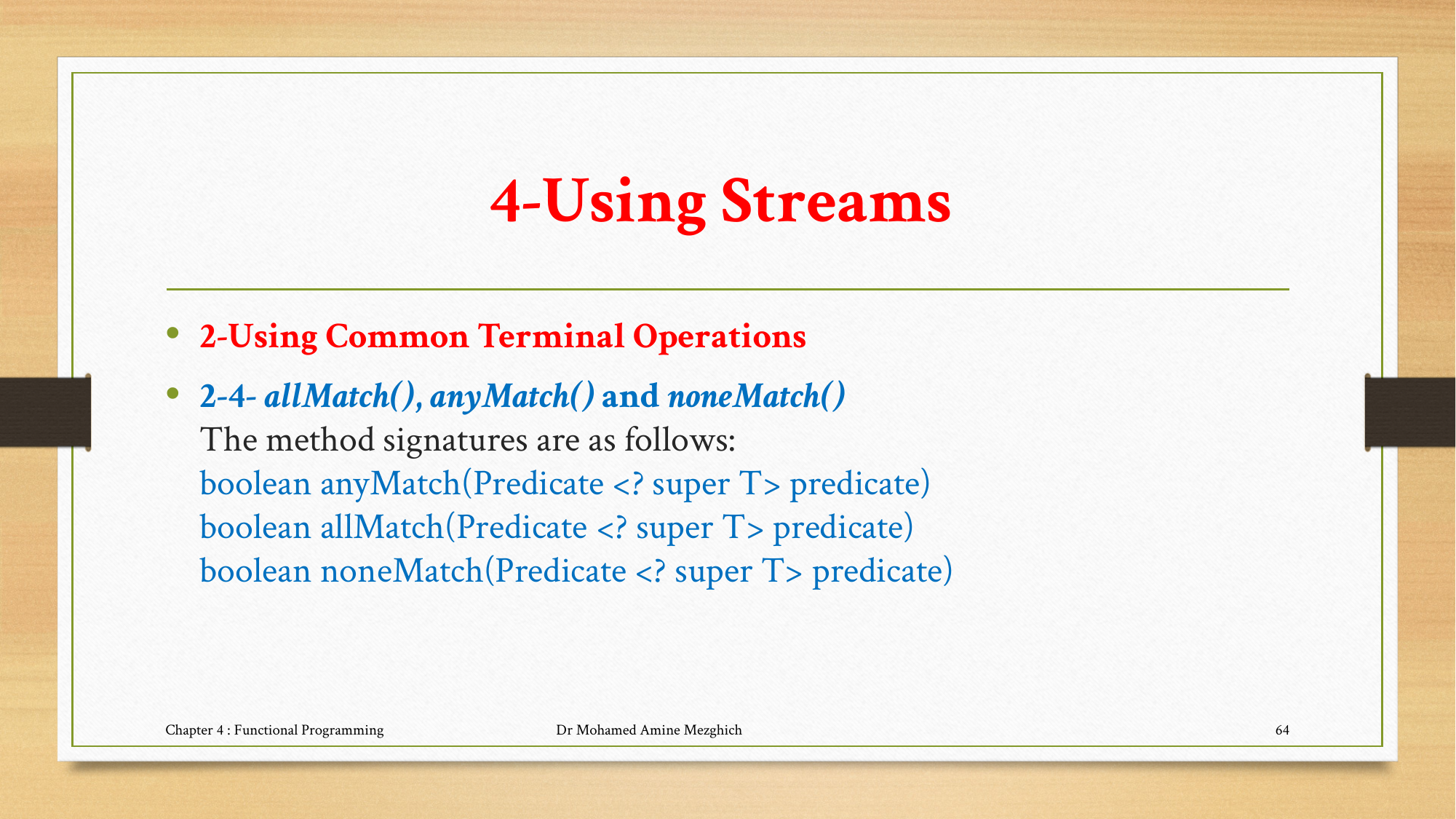

# 4-Using Streams
2-Using Common Terminal Operations
2-4- allMatch(), anyMatch() and noneMatch()
The method signatures are as follows:
boolean anyMatch(Predicate <? super T> predicate)
boolean allMatch(Predicate <? super T> predicate)
boolean noneMatch(Predicate <? super T> predicate)
Chapter 4 : Functional Programming                                                  Dr Mohamed Amine Mezghich
64